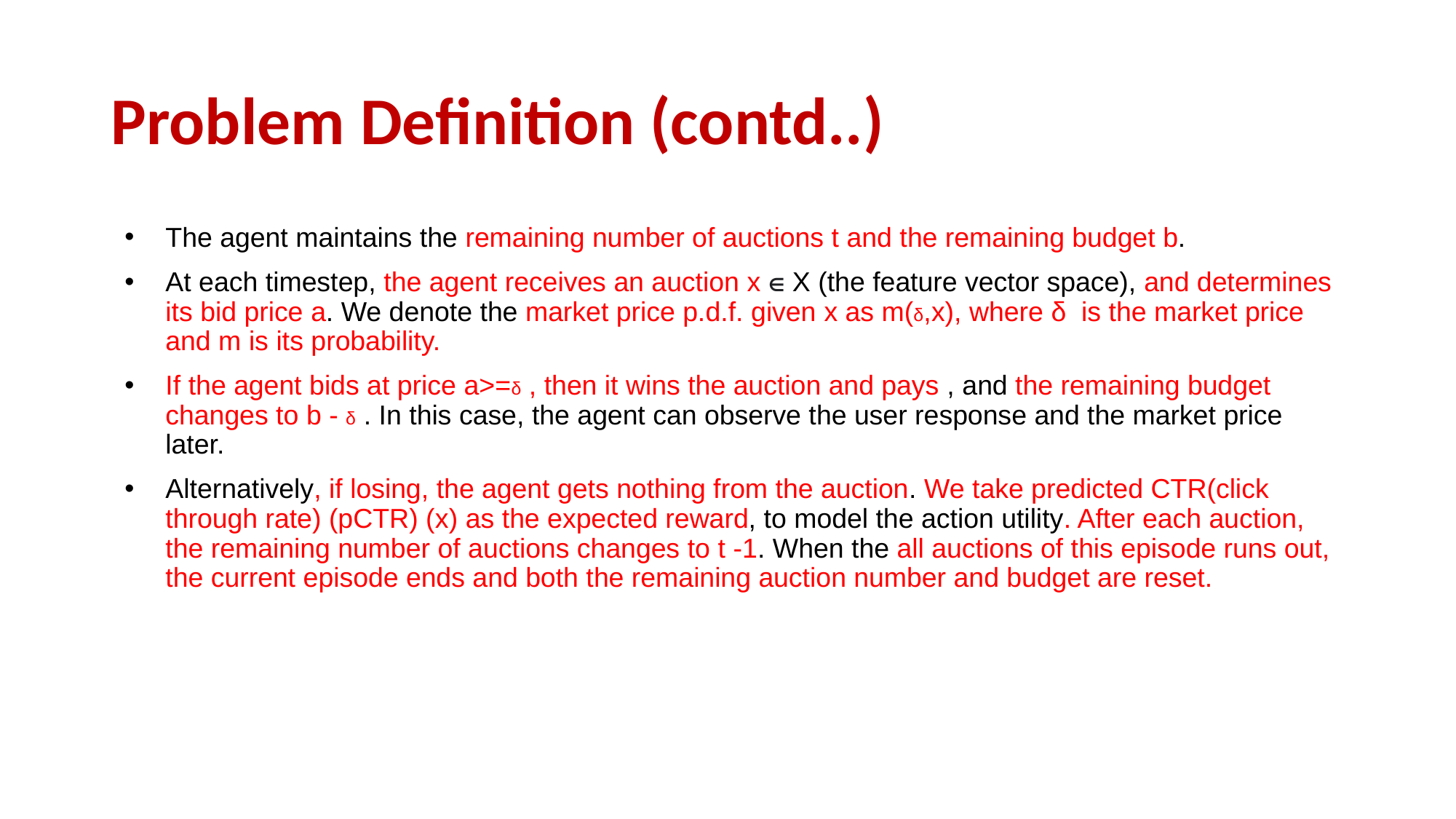

# Problem Definition (contd..)
The agent maintains the remaining number of auctions t and the remaining budget b.
At each timestep, the agent receives an auction x ∈ X (the feature vector space), and determines its bid price a. We denote the market price p.d.f. given x as m(δ,x), where δ  is the market price and m is its probability.
If the agent bids at price a>=δ , then it wins the auction and pays , and the remaining budget changes to b - δ . In this case, the agent can observe the user response and the market price later.
Alternatively, if losing, the agent gets nothing from the auction. We take predicted CTR(click through rate) (pCTR) (x) as the expected reward, to model the action utility. After each auction, the remaining number of auctions changes to t -1. When the all auctions of this episode runs out, the current episode ends and both the remaining auction number and budget are reset.